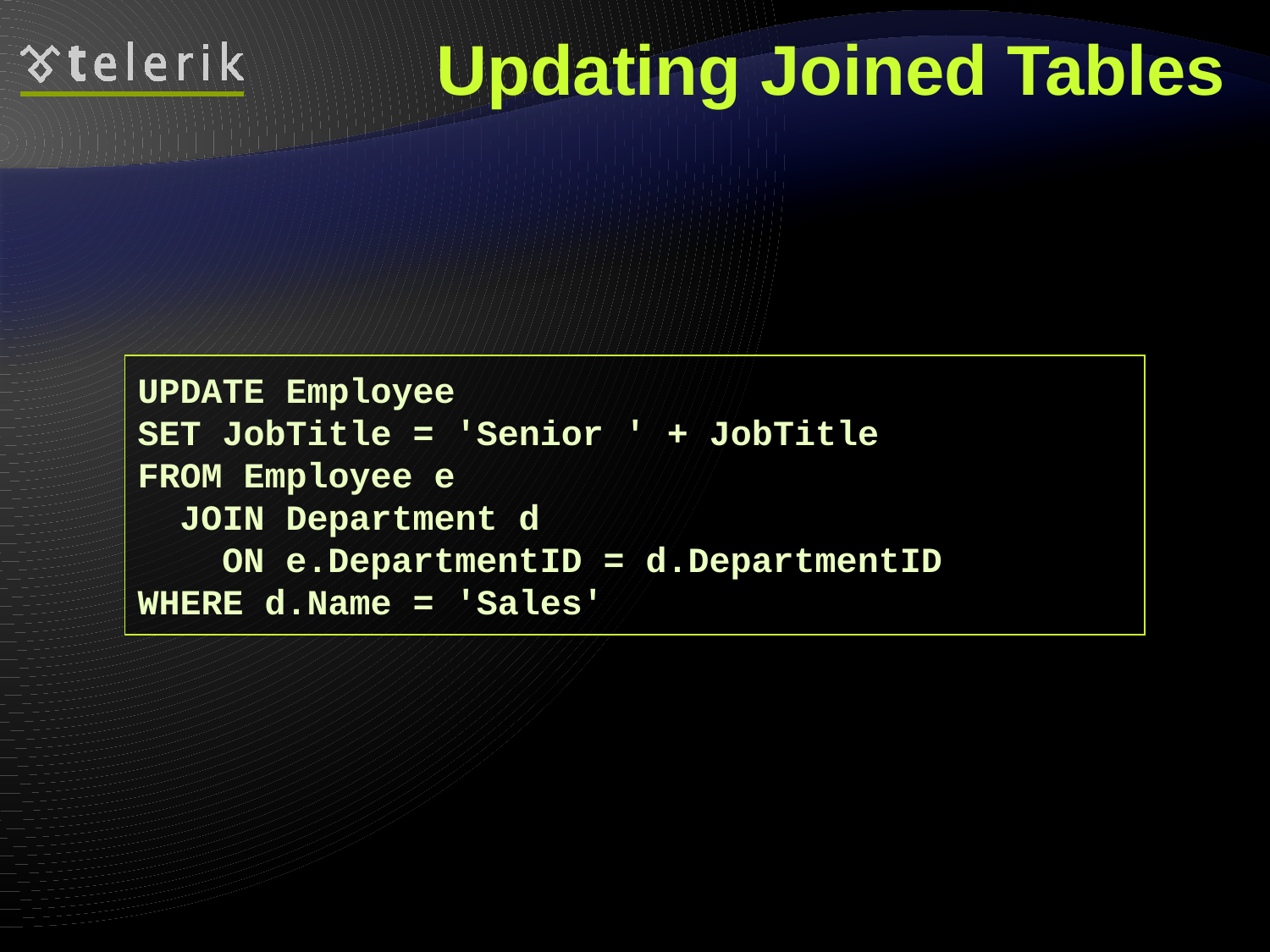

# Updating Joined Tables
We can update tables based on condition from joined tables
UPDATE Employee
SET JobTitle = 'Senior ' + JobTitle
FROM Employee e
  JOIN Department d
    ON e.DepartmentID = d.DepartmentID
WHERE d.Name = 'Sales'